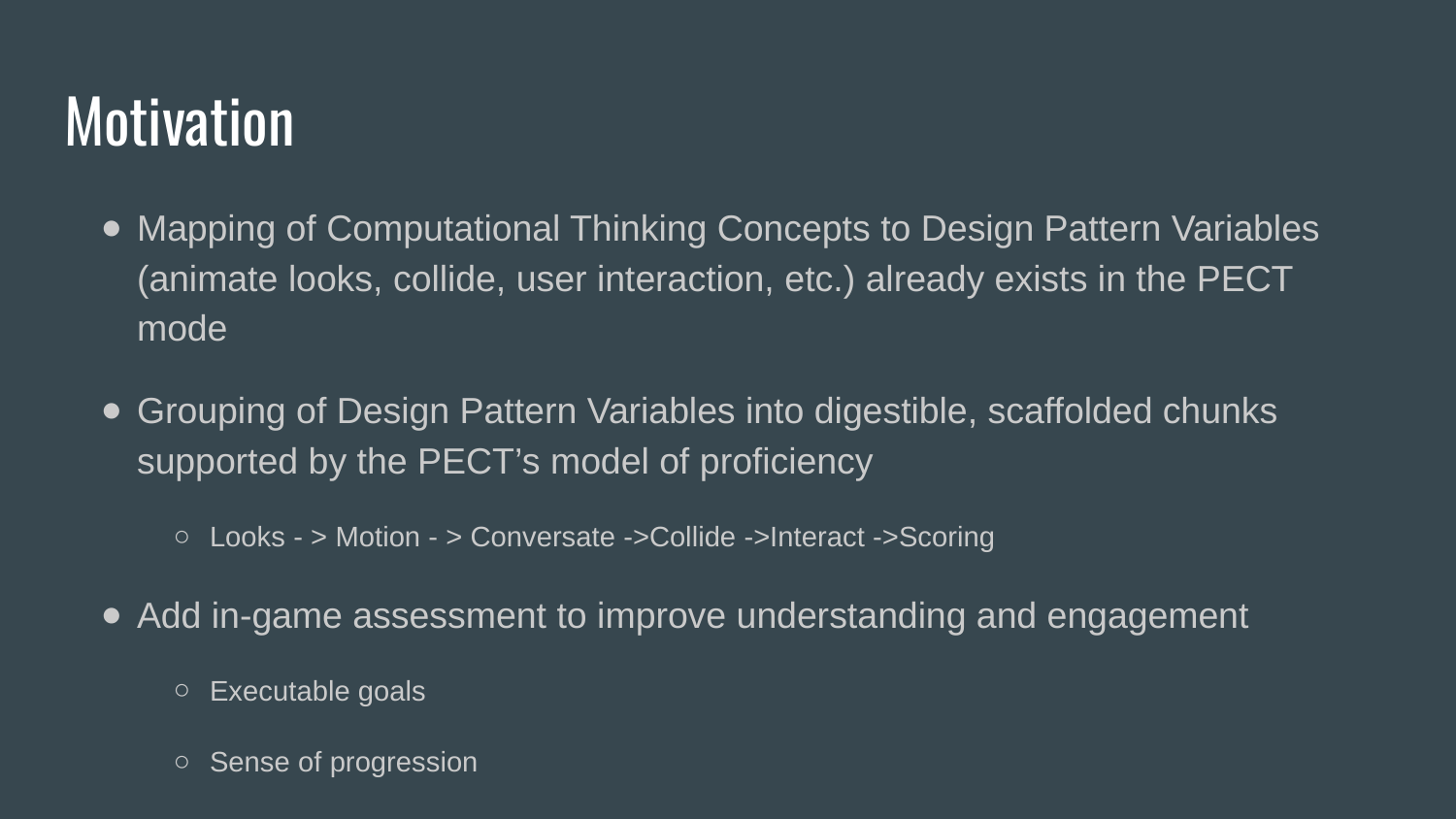

# Motivation
Mapping of Computational Thinking Concepts to Design Pattern Variables (animate looks, collide, user interaction, etc.) already exists in the PECT mode
Grouping of Design Pattern Variables into digestible, scaffolded chunks supported by the PECT’s model of proficiency
Looks - > Motion - > Conversate ->Collide ->Interact ->Scoring
Add in-game assessment to improve understanding and engagement
Executable goals
Sense of progression
Adaptive learning and gaming through unlocking
intelligently monitor and interpret learner behavior in a non-invasive manner